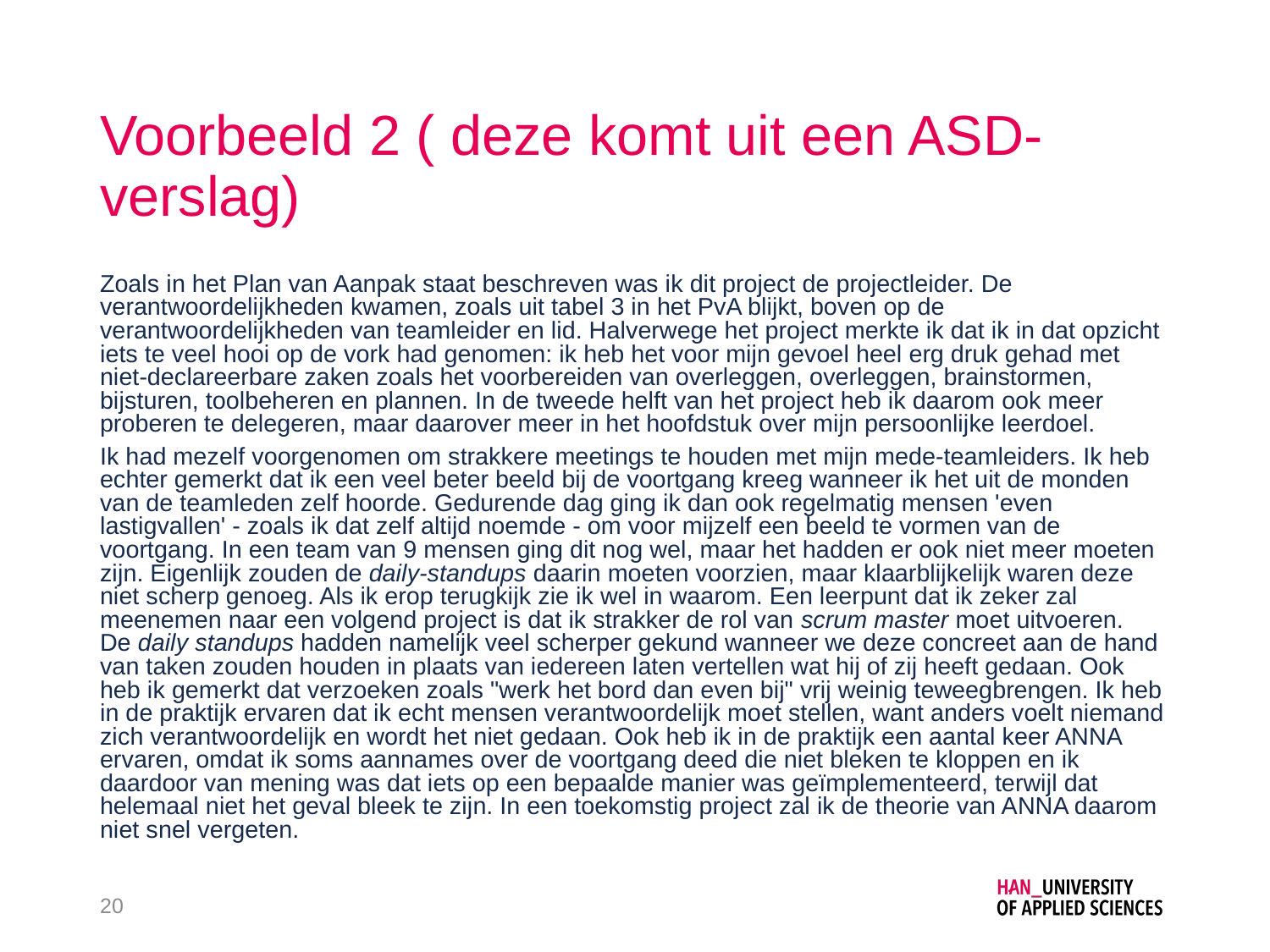

# Voorbeeld 2 ( deze komt uit een ASD-verslag)
Zoals in het Plan van Aanpak staat beschreven was ik dit project de projectleider. De verantwoordelijkheden kwamen, zoals uit tabel 3 in het PvA blijkt, boven op de verantwoordelijkheden van teamleider en lid. Halverwege het project merkte ik dat ik in dat opzicht iets te veel hooi op de vork had genomen: ik heb het voor mijn gevoel heel erg druk gehad met niet-declareerbare zaken zoals het voorbereiden van overleggen, overleggen, brainstormen, bijsturen, toolbeheren en plannen. In de tweede helft van het project heb ik daarom ook meer proberen te delegeren, maar daarover meer in het hoofdstuk over mijn persoonlijke leerdoel.
Ik had mezelf voorgenomen om strakkere meetings te houden met mijn mede-teamleiders. Ik heb echter gemerkt dat ik een veel beter beeld bij de voortgang kreeg wanneer ik het uit de monden van de teamleden zelf hoorde. Gedurende dag ging ik dan ook regelmatig mensen 'even lastigvallen' - zoals ik dat zelf altijd noemde - om voor mijzelf een beeld te vormen van de voortgang. In een team van 9 mensen ging dit nog wel, maar het hadden er ook niet meer moeten zijn. Eigenlijk zouden de daily-standups daarin moeten voorzien, maar klaarblijkelijk waren deze niet scherp genoeg. Als ik erop terugkijk zie ik wel in waarom. Een leerpunt dat ik zeker zal meenemen naar een volgend project is dat ik strakker de rol van scrum master moet uitvoeren. De daily standups hadden namelijk veel scherper gekund wanneer we deze concreet aan de hand van taken zouden houden in plaats van iedereen laten vertellen wat hij of zij heeft gedaan. Ook heb ik gemerkt dat verzoeken zoals "werk het bord dan even bij" vrij weinig teweegbrengen. Ik heb in de praktijk ervaren dat ik echt mensen verantwoordelijk moet stellen, want anders voelt niemand zich verantwoordelijk en wordt het niet gedaan. Ook heb ik in de praktijk een aantal keer ANNA ervaren, omdat ik soms aannames over de voortgang deed die niet bleken te kloppen en ik daardoor van mening was dat iets op een bepaalde manier was geïmplementeerd, terwijl dat helemaal niet het geval bleek te zijn. In een toekomstig project zal ik de theorie van ANNA daarom niet snel vergeten.

20